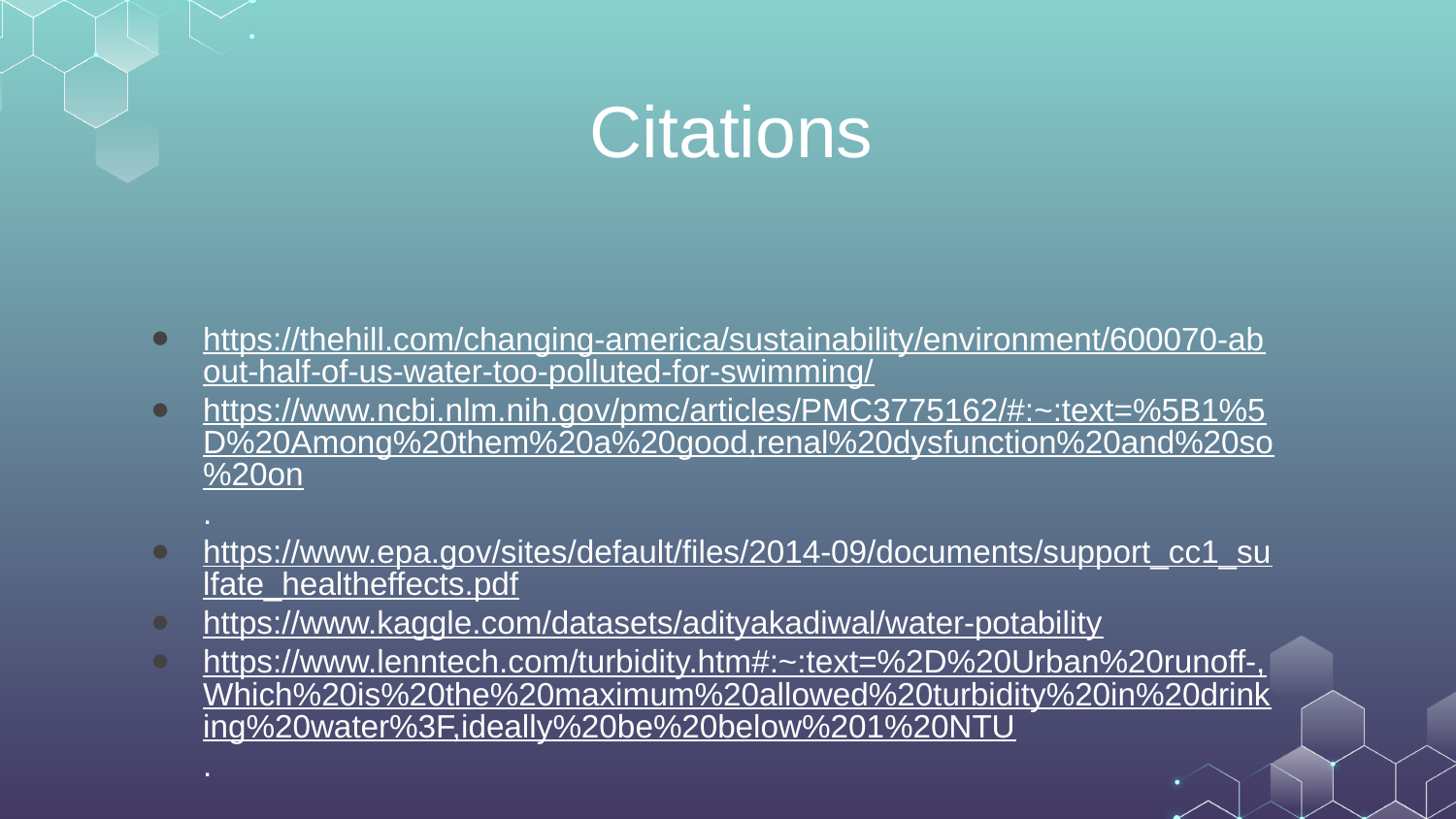

# Citations

https://thehill.com/changing-america/sustainability/environment/600070-about-half-of-us-water-too-polluted-for-swimming/
https://www.ncbi.nlm.nih.gov/pmc/articles/PMC3775162/#:~:text=%5B1%5D%20Among%20them%20a%20good,renal%20dysfunction%20and%20so%20on.
https://www.epa.gov/sites/default/files/2014-09/documents/support_cc1_sulfate_healtheffects.pdf
https://www.kaggle.com/datasets/adityakadiwal/water-potability
https://www.lenntech.com/turbidity.htm#:~:text=%2D%20Urban%20runoff-,Which%20is%20the%20maximum%20allowed%20turbidity%20in%20drinking%20water%3F,ideally%20be%20below%201%20NTU.